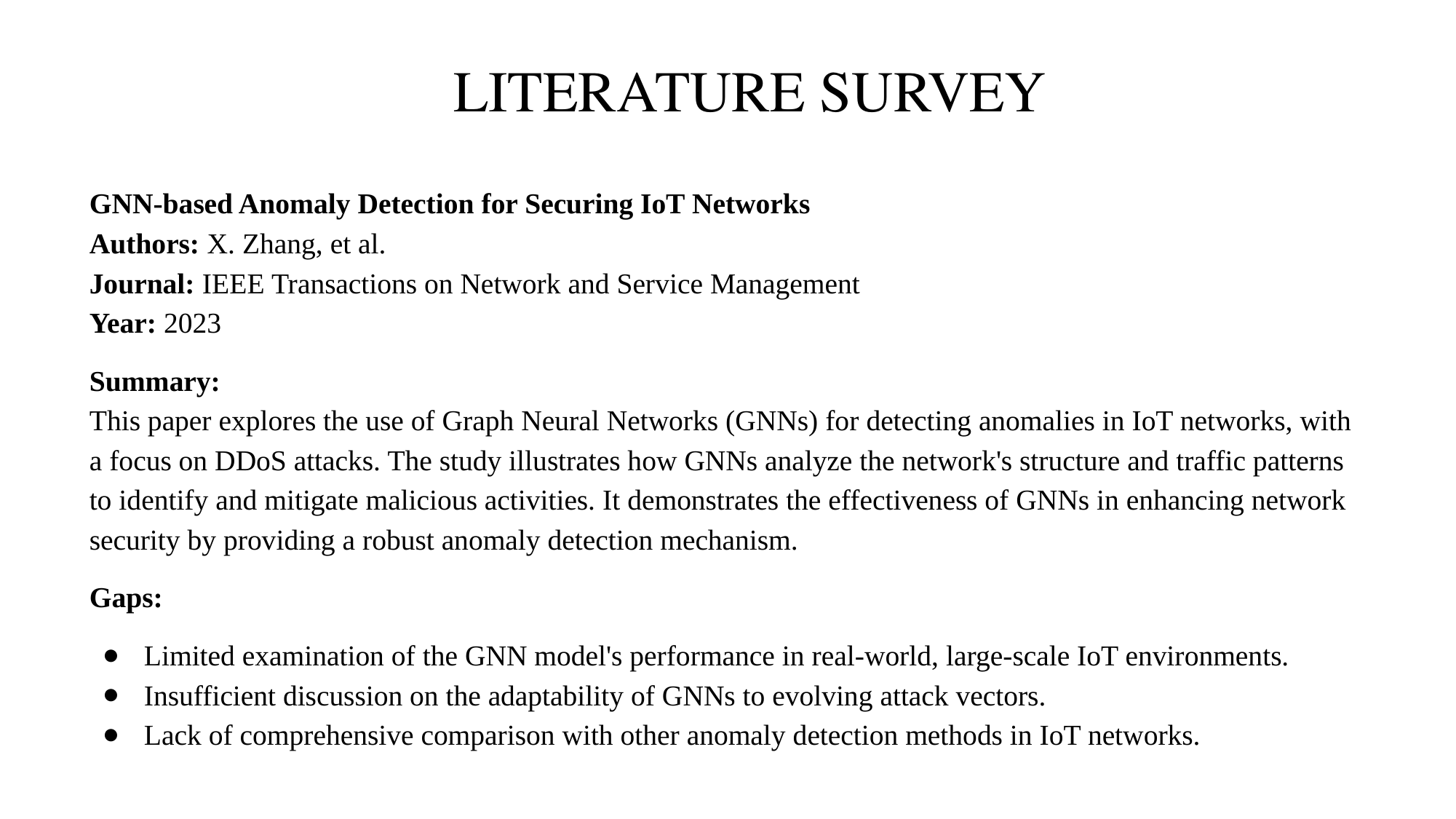

# LITERATURE SURVEY
GNN-based Anomaly Detection for Securing IoT Networks
Authors: X. Zhang, et al.
Journal: IEEE Transactions on Network and Service Management
Year: 2023
Summary:
This paper explores the use of Graph Neural Networks (GNNs) for detecting anomalies in IoT networks, with a focus on DDoS attacks. The study illustrates how GNNs analyze the network's structure and traffic patterns to identify and mitigate malicious activities. It demonstrates the effectiveness of GNNs in enhancing network security by providing a robust anomaly detection mechanism.
Gaps:
Limited examination of the GNN model's performance in real-world, large-scale IoT environments.
Insufficient discussion on the adaptability of GNNs to evolving attack vectors.
Lack of comprehensive comparison with other anomaly detection methods in IoT networks.